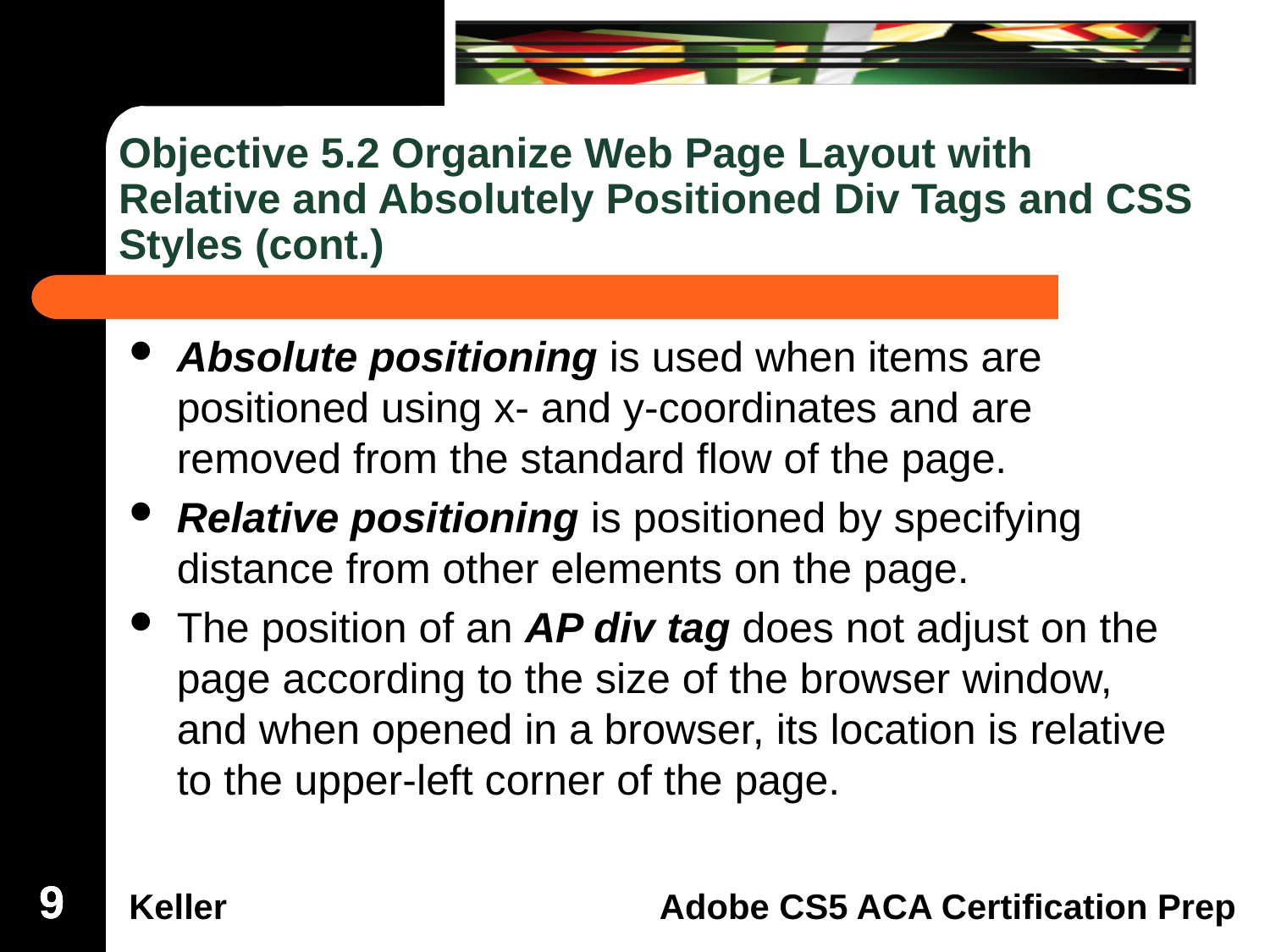

# Objective 5.2 Organize Web Page Layout with Relative and Absolutely Positioned Div Tags and CSS Styles (cont.)
Absolute positioning is used when items are positioned using x- and y-coordinates and are removed from the standard flow of the page.
Relative positioning is positioned by specifying distance from other elements on the page.
The position of an AP div tag does not adjust on the page according to the size of the browser window, and when opened in a browser, its location is relative to the upper-left corner of the page.

9
9
9